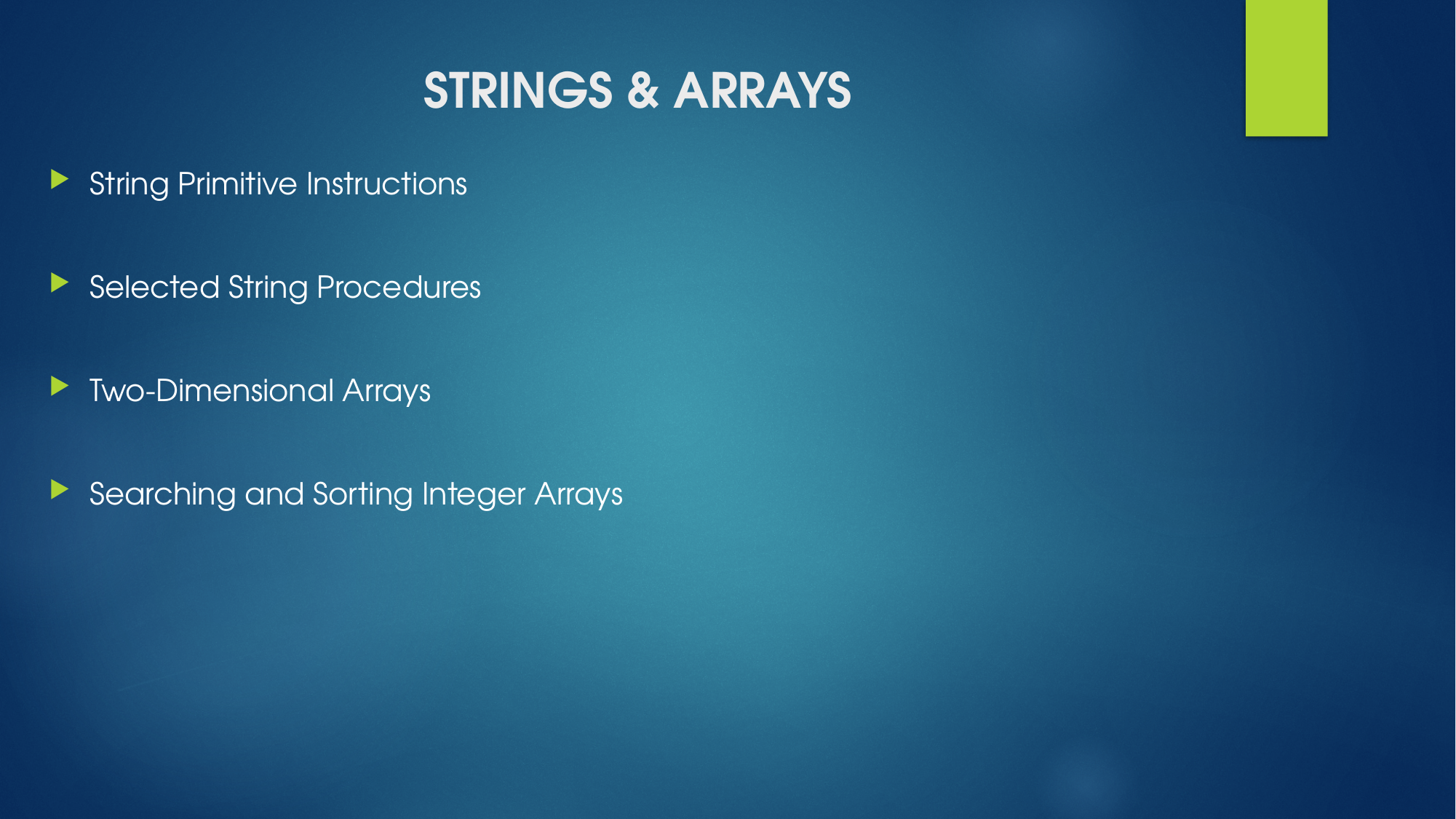

# Strings & Arrays
String Primitive Instructions

Selected String Procedures

Two-Dimensional Arrays

Searching and Sorting Integer Arrays